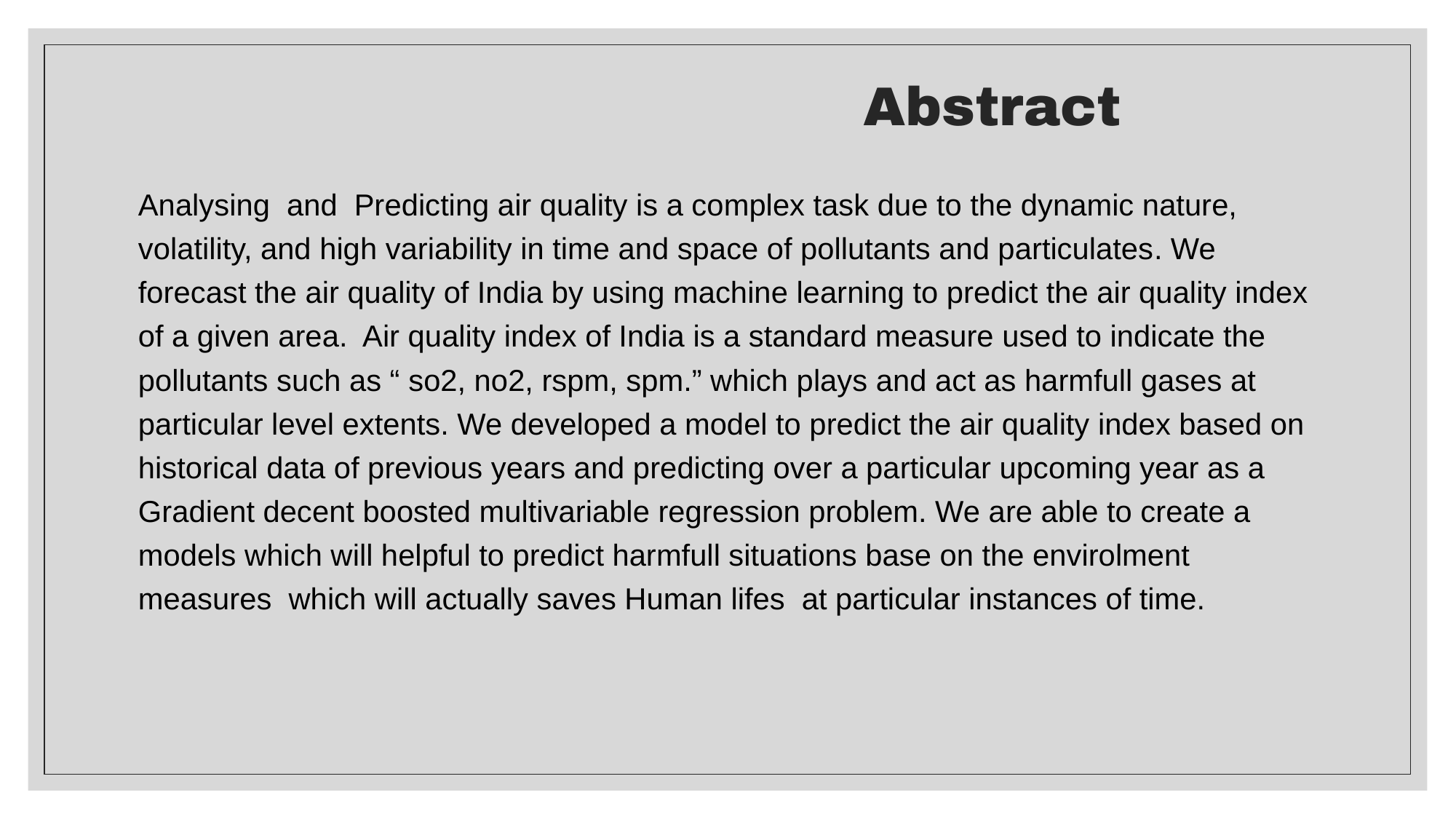

# Abstract
Analysing  and  Predicting air quality is a complex task due to the dynamic nature, volatility, and high variability in time and space of pollutants and particulates. We forecast the air quality of India by using machine learning to predict the air quality index of a given area.  Air quality index of India is a standard measure used to indicate the pollutants such as “ so2, no2, rspm, spm.” which plays and act as harmfull gases at particular level extents. We developed a model to predict the air quality index based on historical data of previous years and predicting over a particular upcoming year as a Gradient decent boosted multivariable regression problem. We are able to create a models which will helpful to predict harmfull situations base on the envirolment measures  which will actually saves Human lifes  at particular instances of time.